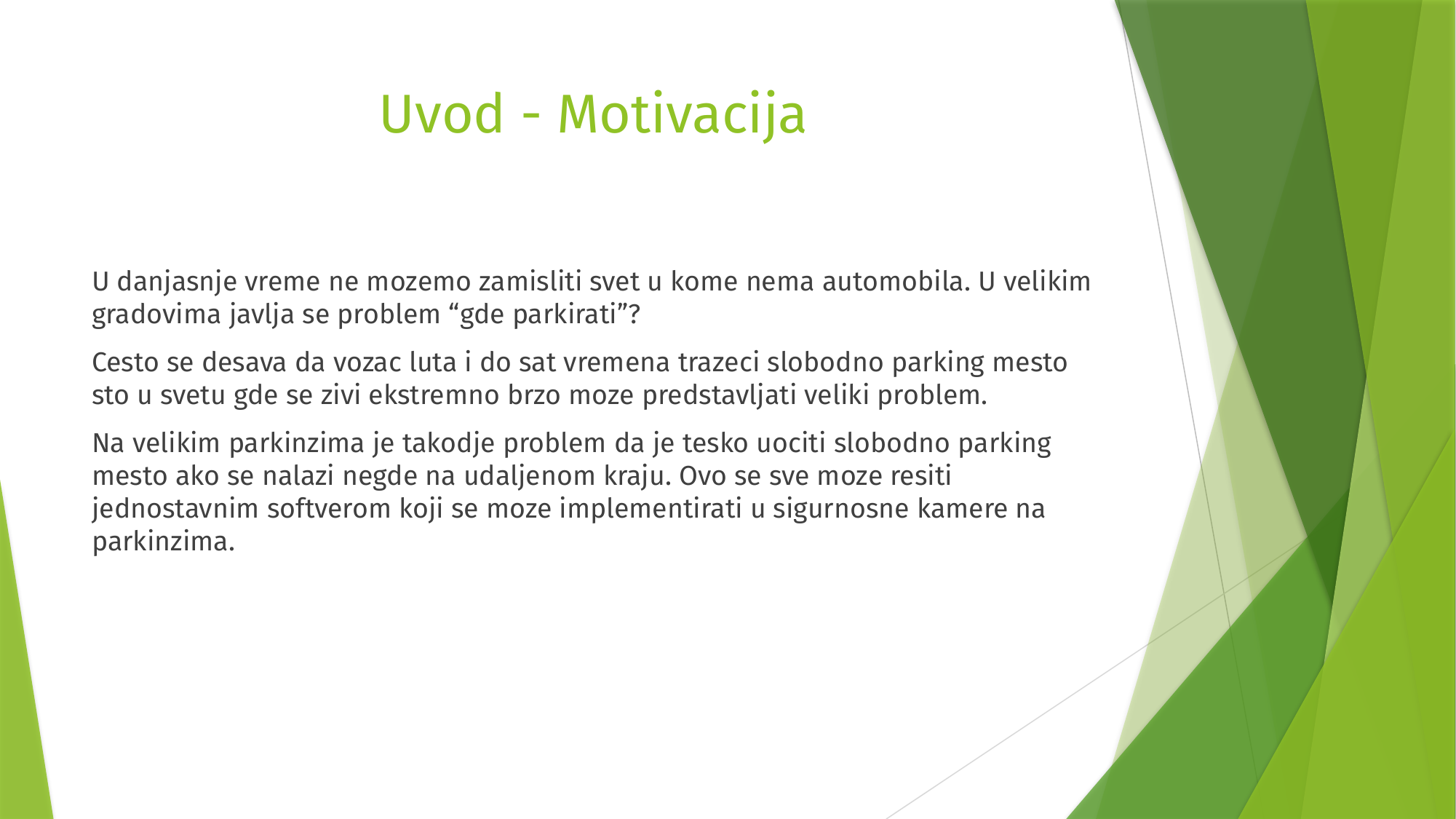

# Uvod - Motivacija
U danjasnje vreme ne mozemo zamisliti svet u kome nema automobila. U velikim gradovima javlja se problem “gde parkirati”?
Cesto se desava da vozac luta i do sat vremena trazeci slobodno parking mesto sto u svetu gde se zivi ekstremno brzo moze predstavljati veliki problem.
Na velikim parkinzima je takodje problem da je tesko uociti slobodno parking mesto ako se nalazi negde na udaljenom kraju. Ovo se sve moze resiti jednostavnim softverom koji se moze implementirati u sigurnosne kamere na parkinzima.